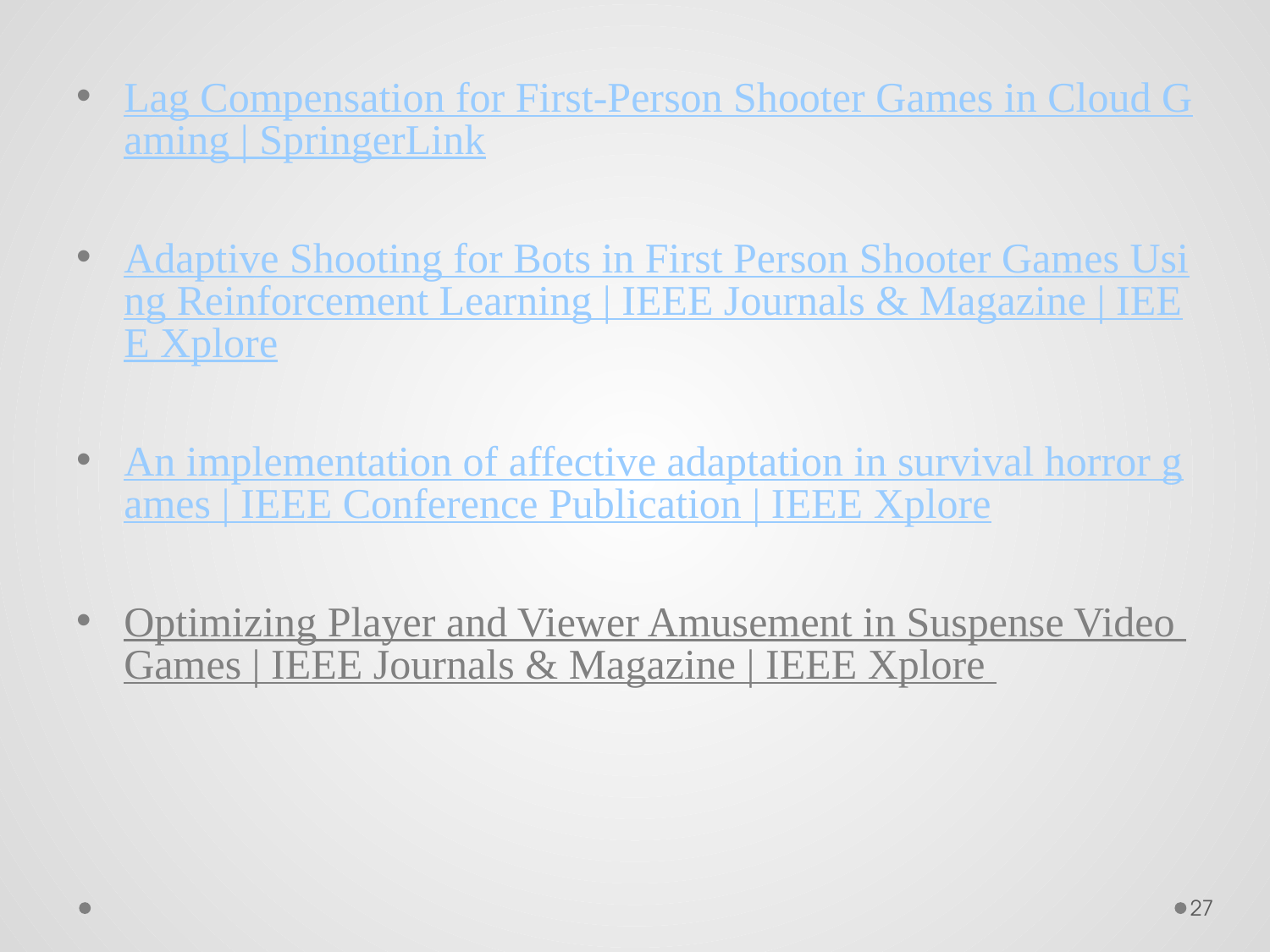

Lag Compensation for First-Person Shooter Games in Cloud Gaming | SpringerLink

Adaptive Shooting for Bots in First Person Shooter Games Using Reinforcement Learning | IEEE Journals & Magazine | IEEE Xplore

An implementation of affective adaptation in survival horror games | IEEE Conference Publication | IEEE Xplore

Optimizing Player and Viewer Amusement in Suspense Video Games | IEEE Journals & Magazine | IEEE Xplore

27